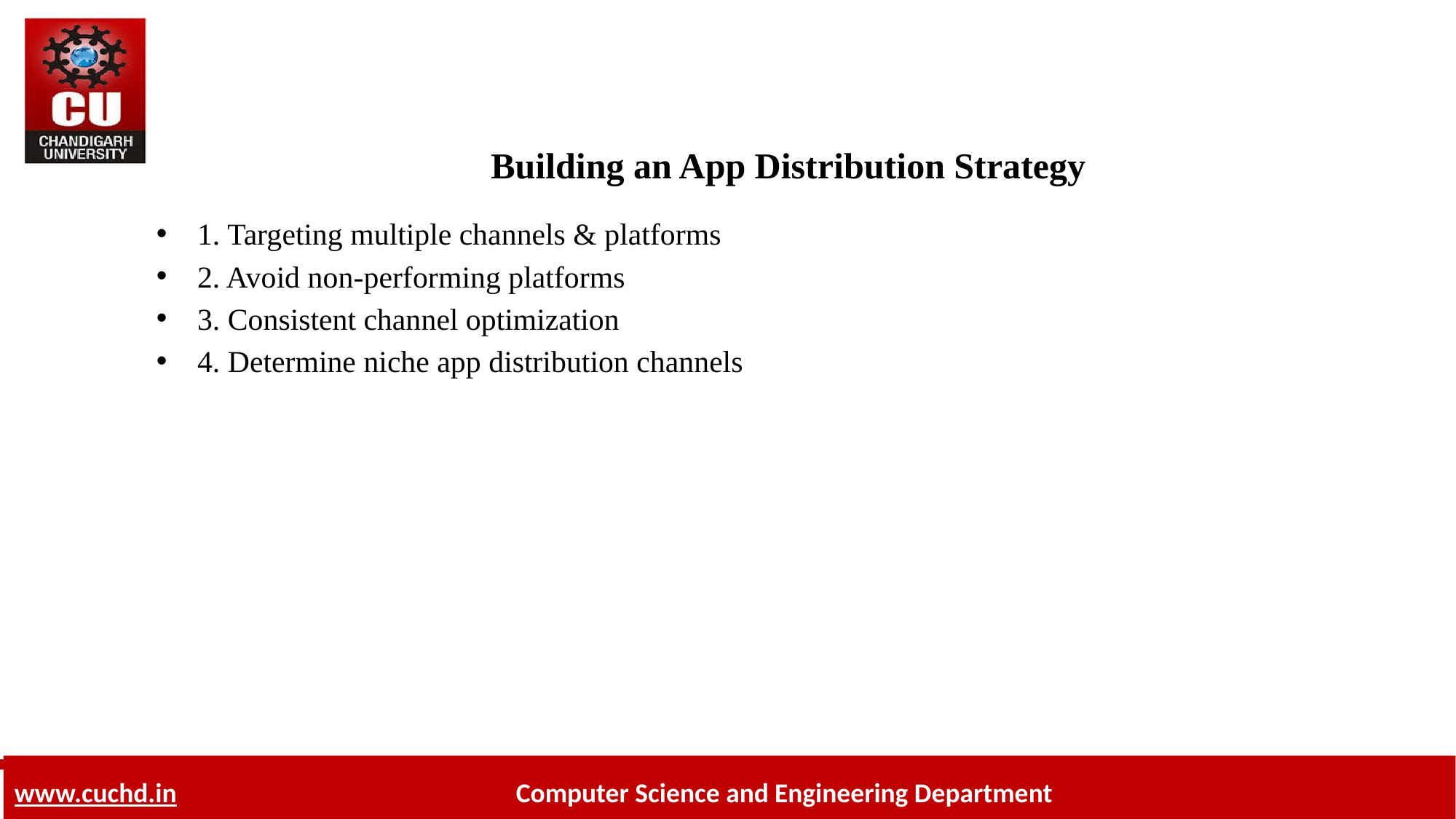

# Building an App Distribution Strategy
1. Targeting multiple channels & platforms
2. Avoid non-performing platforms
3. Consistent channel optimization
4. Determine niche app distribution channels